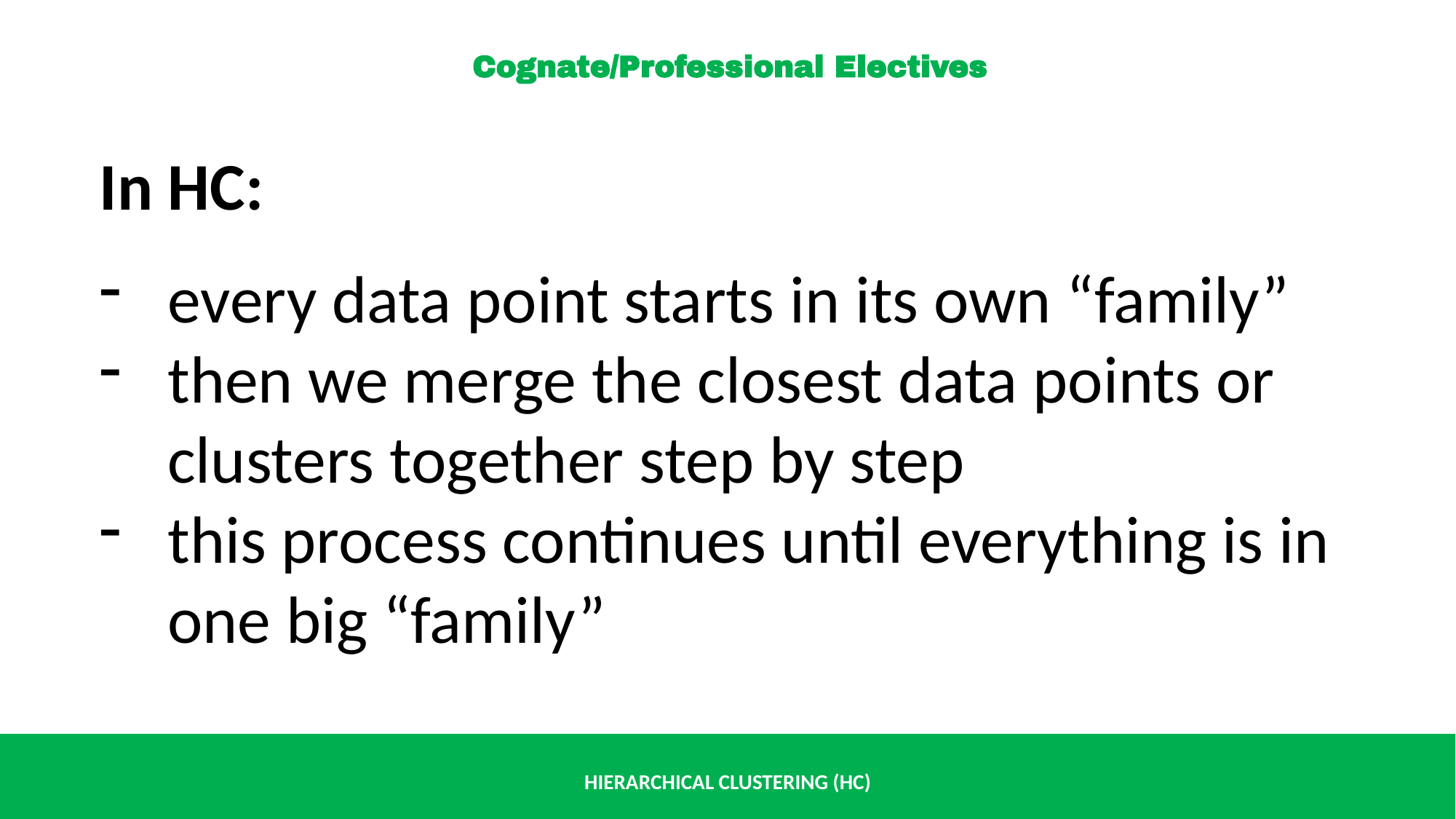

In HC:

every data point starts in its own “family”
then we merge the closest data points or clusters together step by step
this process continues until everything is in one big “family”